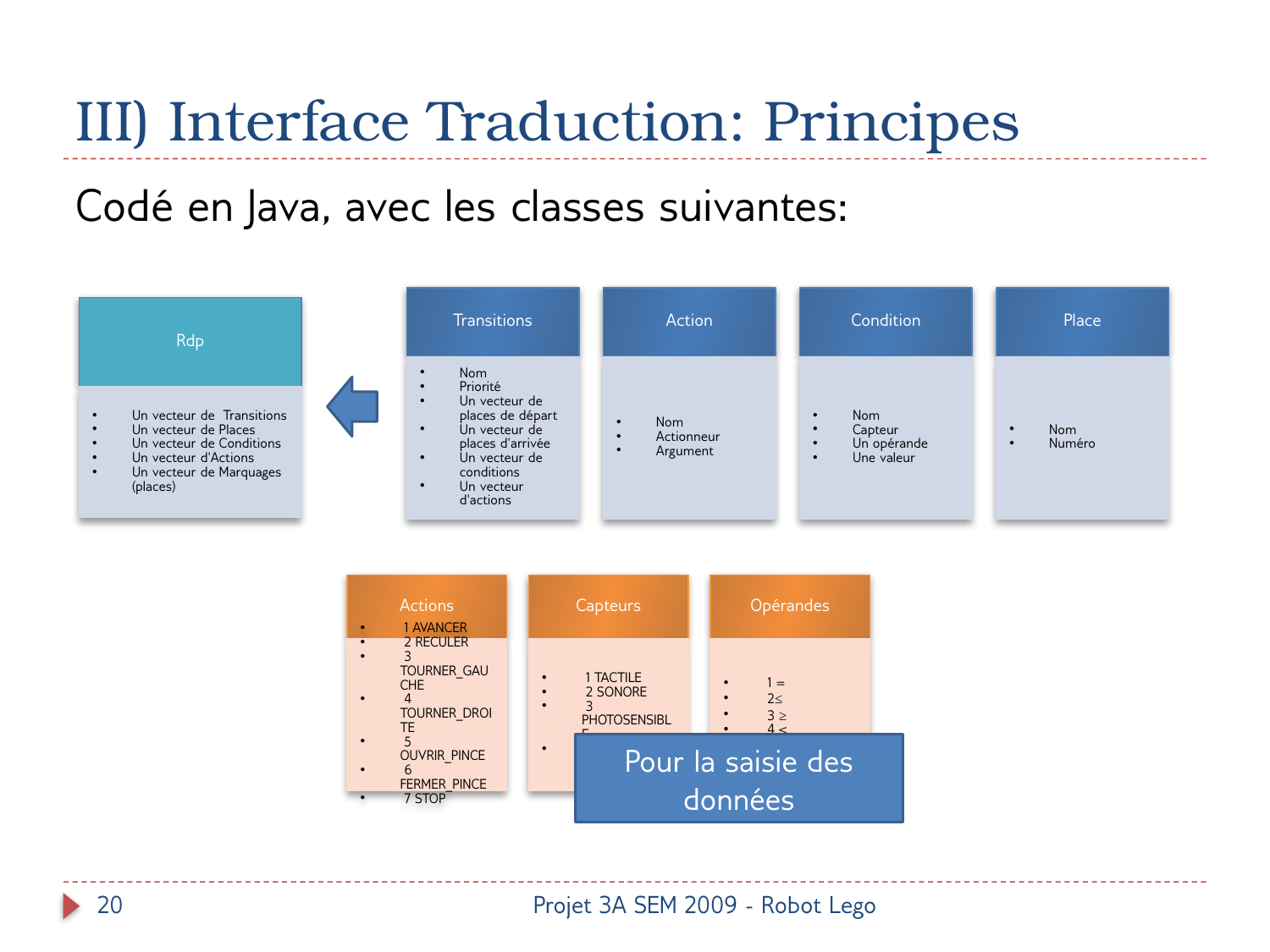

# III) Interface Traduction: Principes
Codé en Java, avec les classes suivantes:

Transitions
Nom
Un vecteur de places de départ
Action
Nom
Argument
Condition
Priorité
Un vecteur de places d'arrivée
Un vecteur de conditions
Un vecteur d'actions
Actionneur
Nom
Capteur
Un opérande
Une valeur
Place
Nom
Numéro
Rdp
Un vecteur de  Transitions
Un vecteur de Places
Un vecteur de Conditions
Un vecteur d'Actions
Un vecteur de Marquages (places)

Actions
 1 AVANCER
Capteurs
 1 TACTILE
 2 RECULER
 3 TOURNER_GAUCHE
 5 OUVRIR_PINCE
 6 FERMER_PINCE
 7 STOP
 2 SONORE
 3 PHOTOSENSIBLE
4 ULTRASON
 4 TOURNER_DROITE
Opérandes
 1 =
 2≤
 3 ≥
 4 <
 5 >
Pour la saisie des données
20
Projet 3A SEM 2009 - Robot Lego